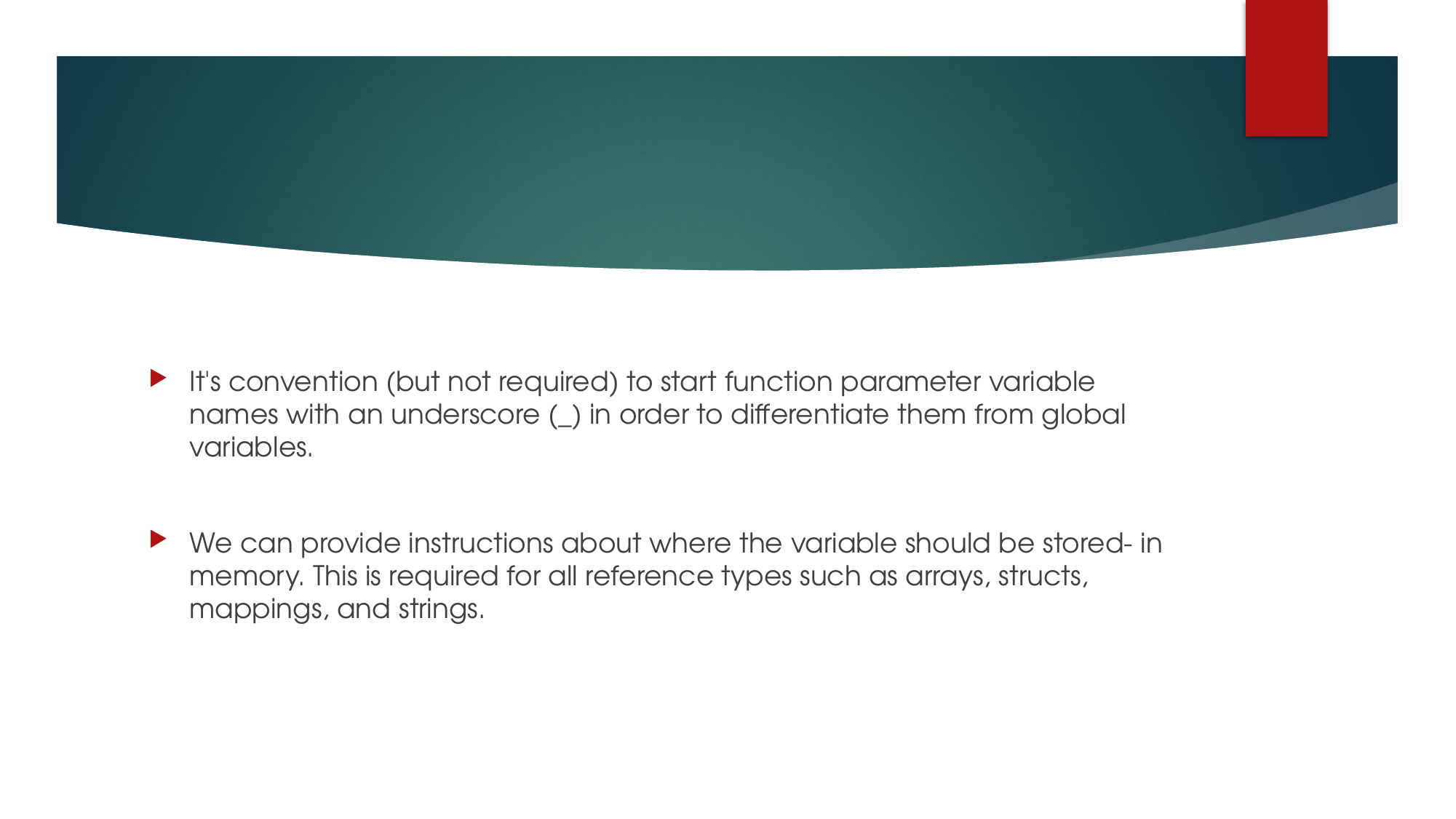

#

It's convention (but not required) to start function parameter variable names with an underscore (_) in order to differentiate them from global variables.

We can provide instructions about where the variable should be stored- in memory. This is required for all reference types such as arrays, structs, mappings, and strings.